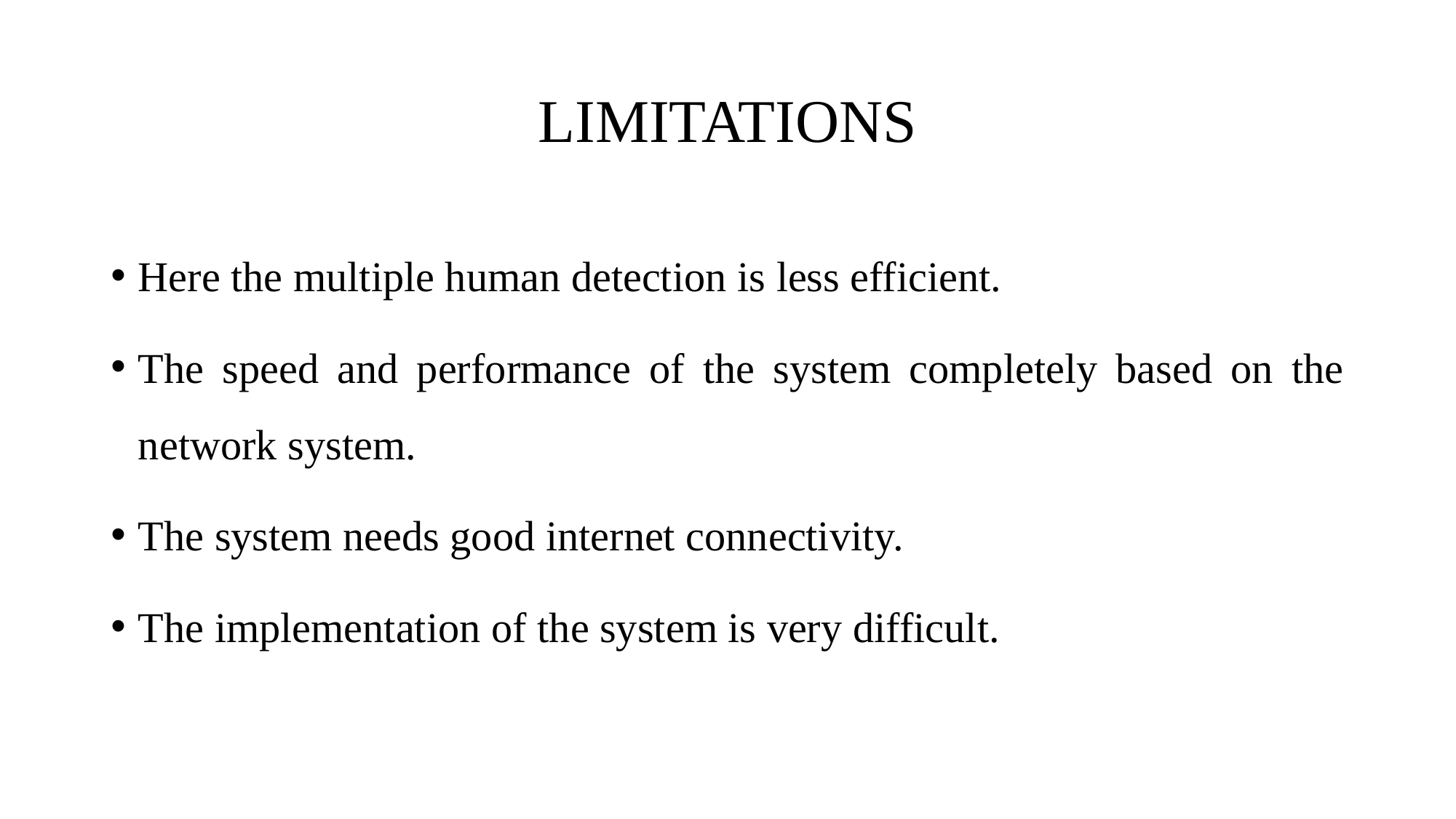

# LIMITATIONS
Here the multiple human detection is less efficient.
The speed and performance of the system completely based on the network system.
The system needs good internet connectivity.
The implementation of the system is very difficult.